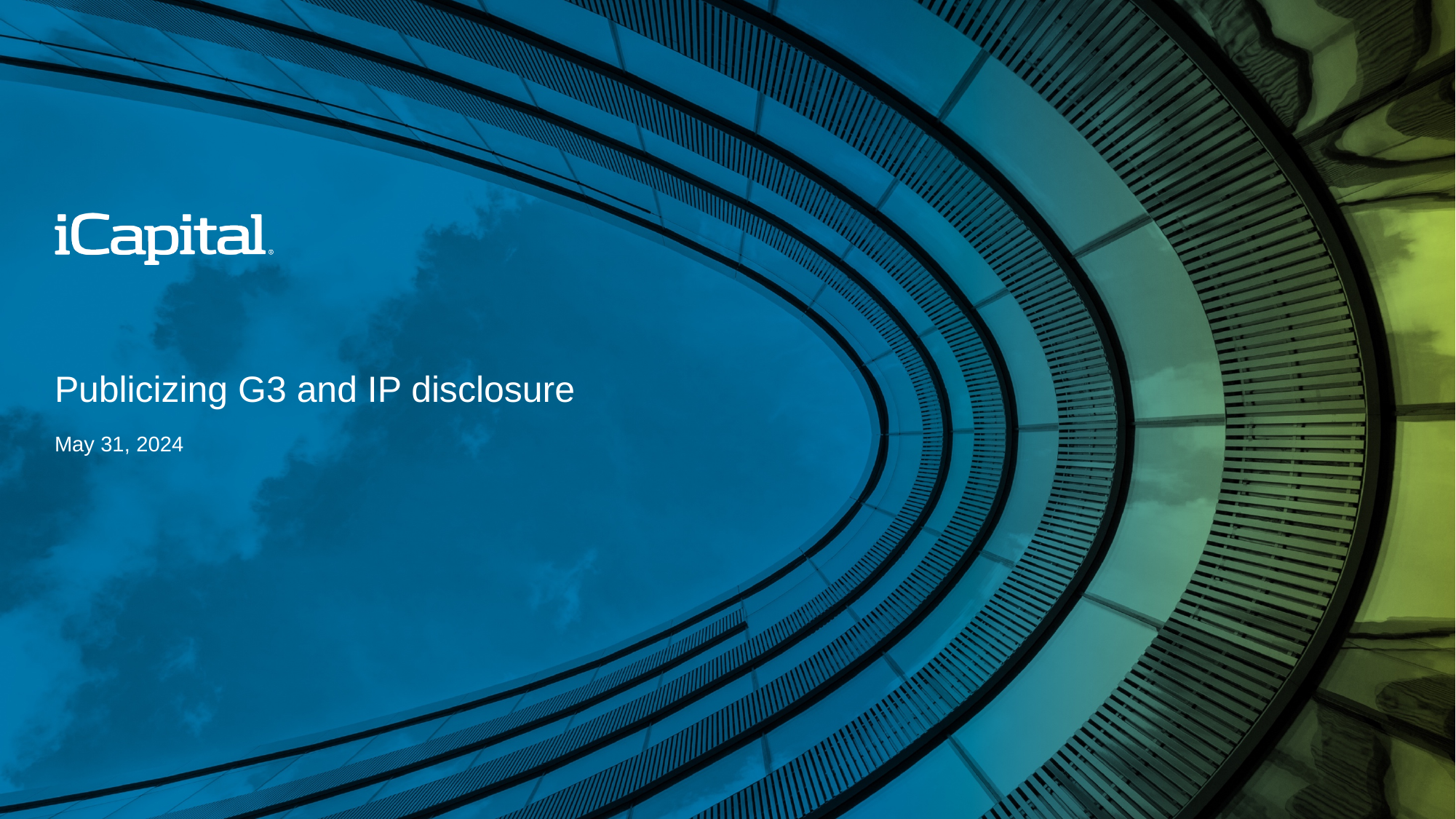

# Publicizing G3 and IP disclosure
May 31, 2024